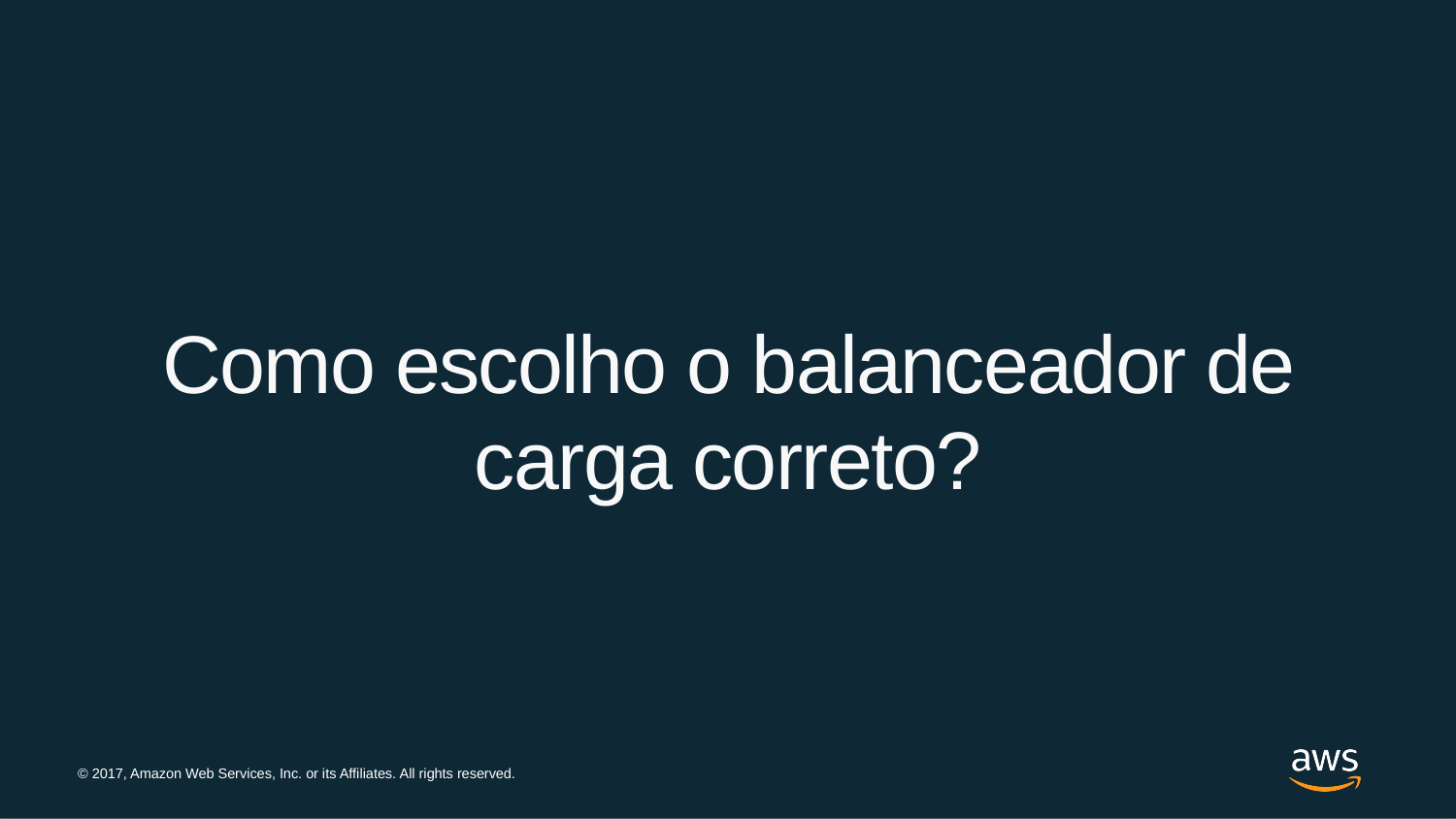

# Como escolho o balanceador de carga correto?